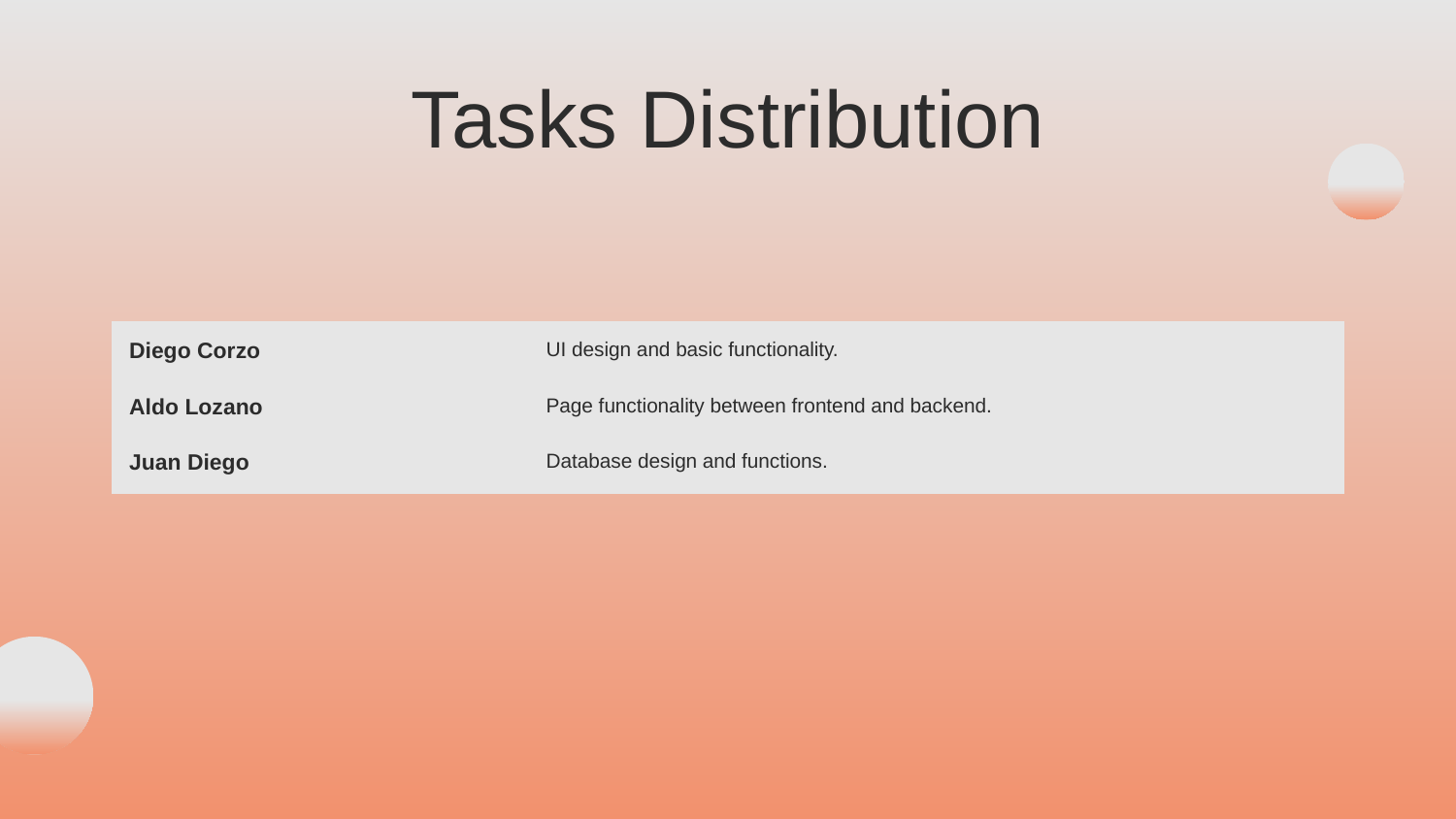

# Tasks Distribution

| Diego Corzo | UI design and basic functionality. |
| --- | --- |
| Aldo Lozano | Page functionality between frontend and backend. |
| Juan Diego | Database design and functions. |